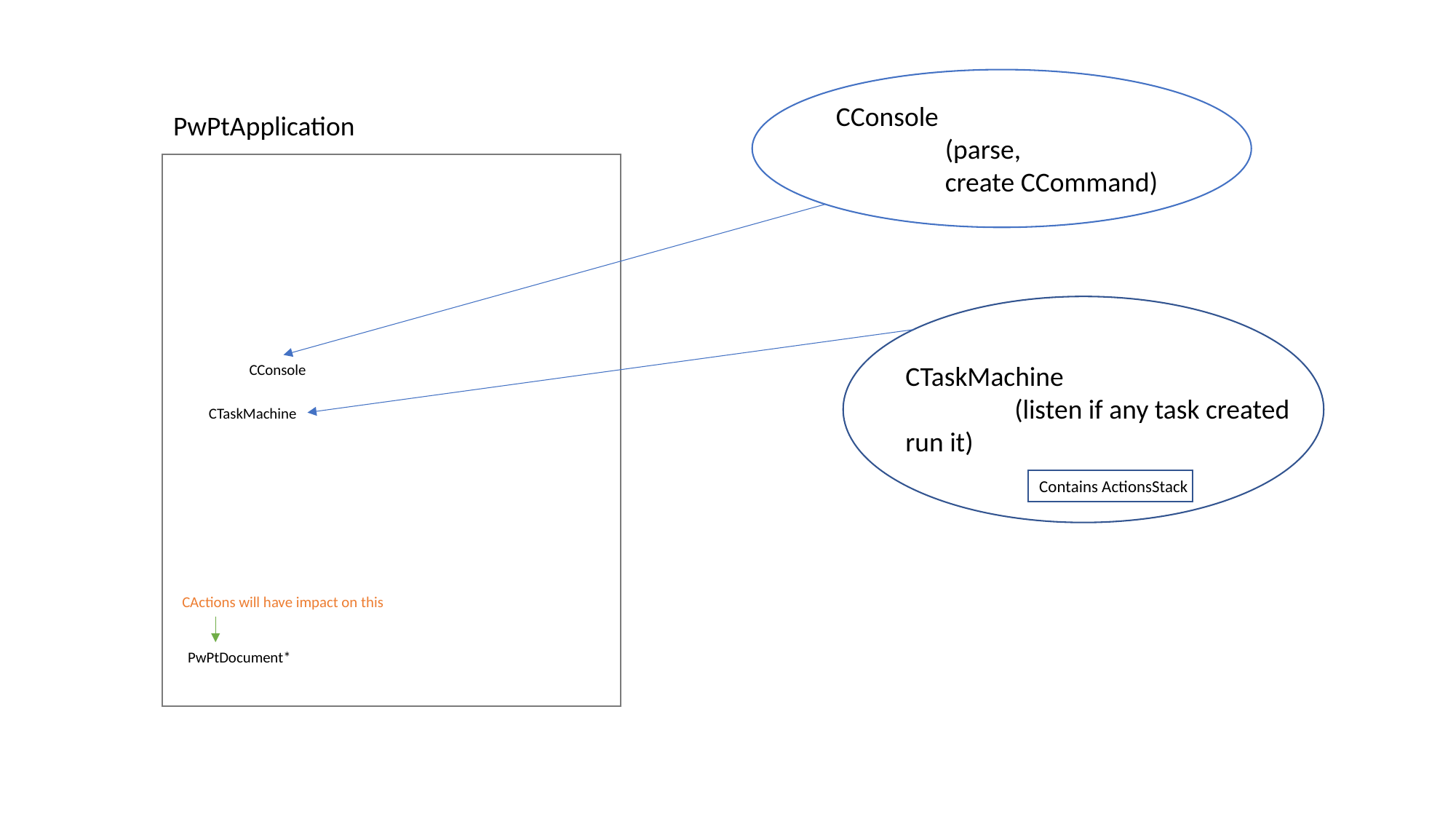

CConsole
	(parse,
	create CCommand)
PwPtApplication

CTaskMachine
	(listen if any task created  run it)
CConsole
CTaskMachine
Contains ActionsStack

CActions will have impact on this
PwPtDocument*